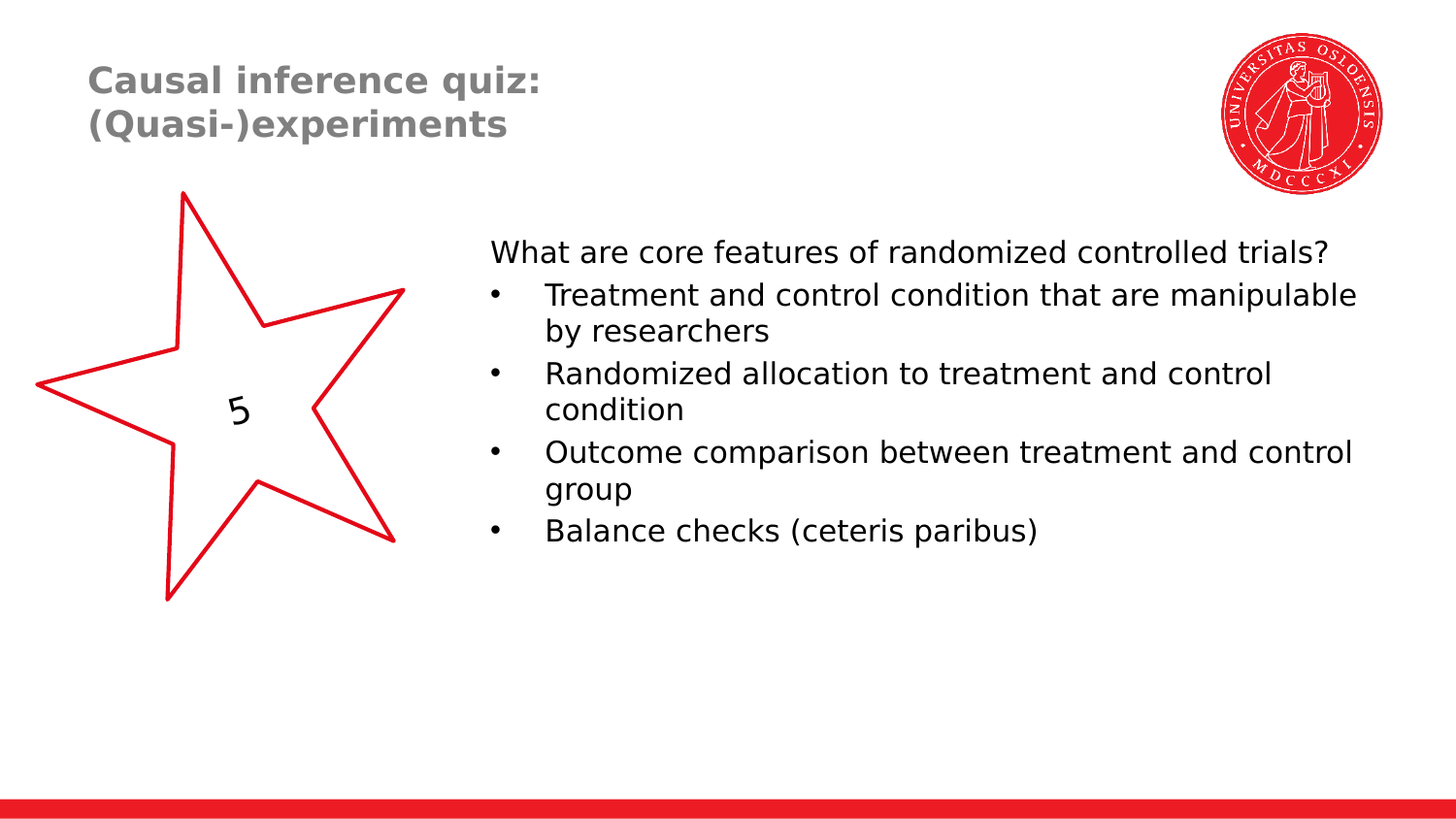

# Causal inference quiz: (Quasi-)experiments
5
What are core features of randomized controlled trials?
Treatment and control condition that are manipulable by researchers
Randomized allocation to treatment and control condition
Outcome comparison between treatment and control group
Balance checks (ceteris paribus)